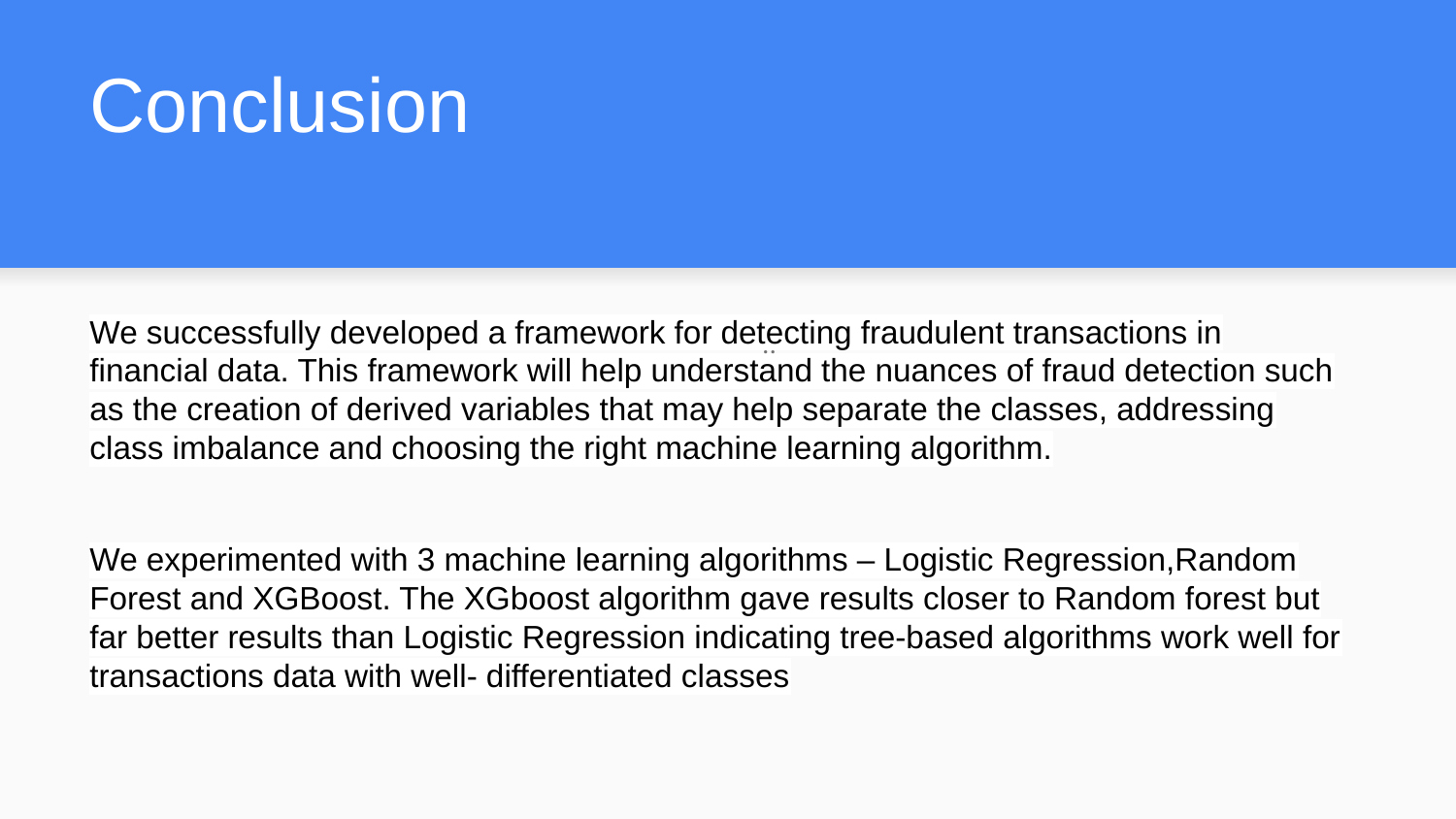

# Conclusion

We successfully developed a framework for detecting fraudulent transactions in financial data. This framework will help understand the nuances of fraud detection such as the creation of derived variables that may help separate the classes, addressing class imbalance and choosing the right machine learning algorithm.

We experimented with 3 machine learning algorithms – Logistic Regression,Random Forest and XGBoost. The XGboost algorithm gave results closer to Random forest but far better results than Logistic Regression indicating tree-based algorithms work well for transactions data with well- differentiated classes
..